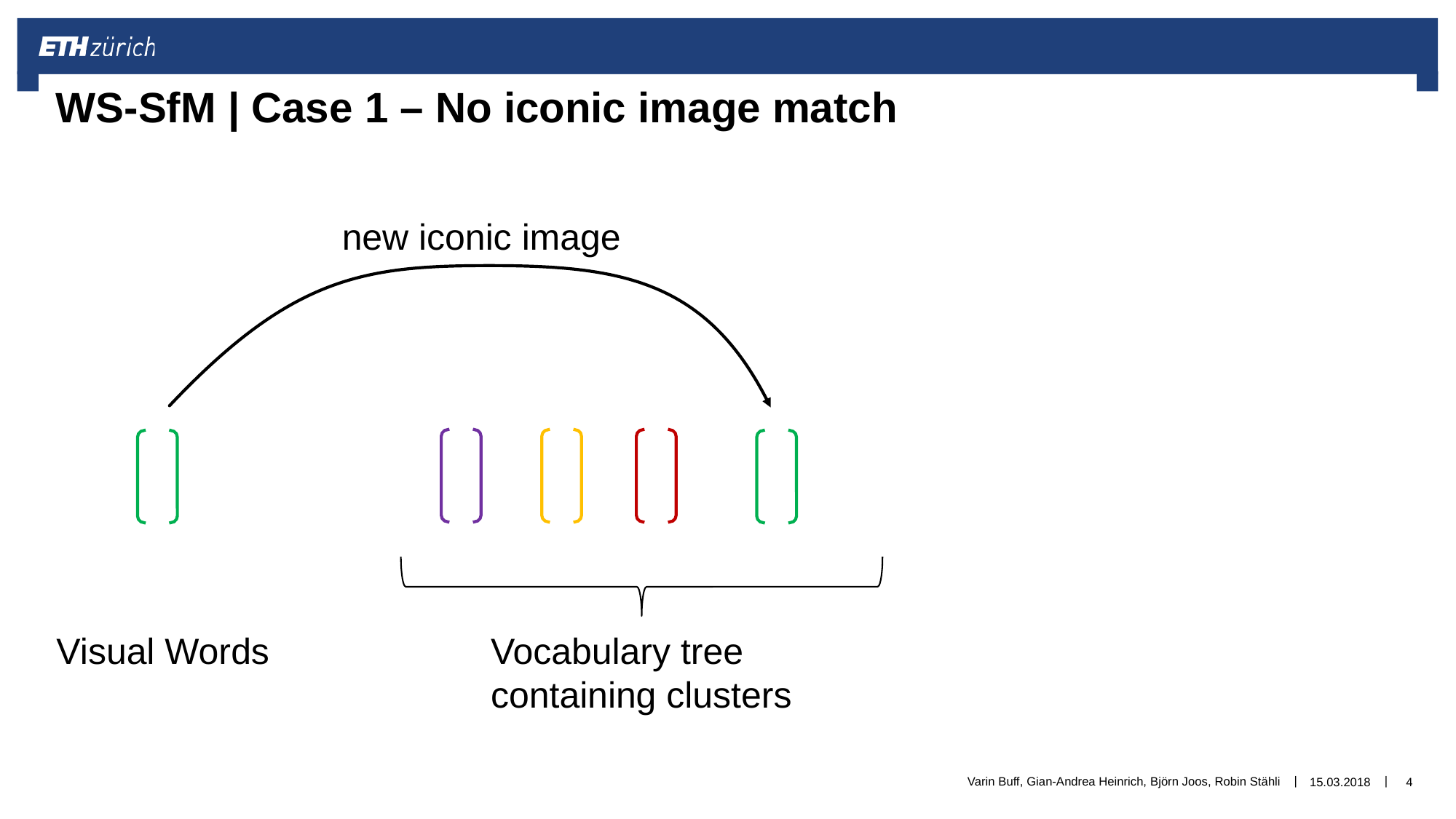

# WS-SfM | Case 1 – No iconic image match
new iconic image

Visual Words
Vocabulary tree containing clusters
Varin Buff, Gian-Andrea Heinrich, Björn Joos, Robin Stähli
15.03.2018
4